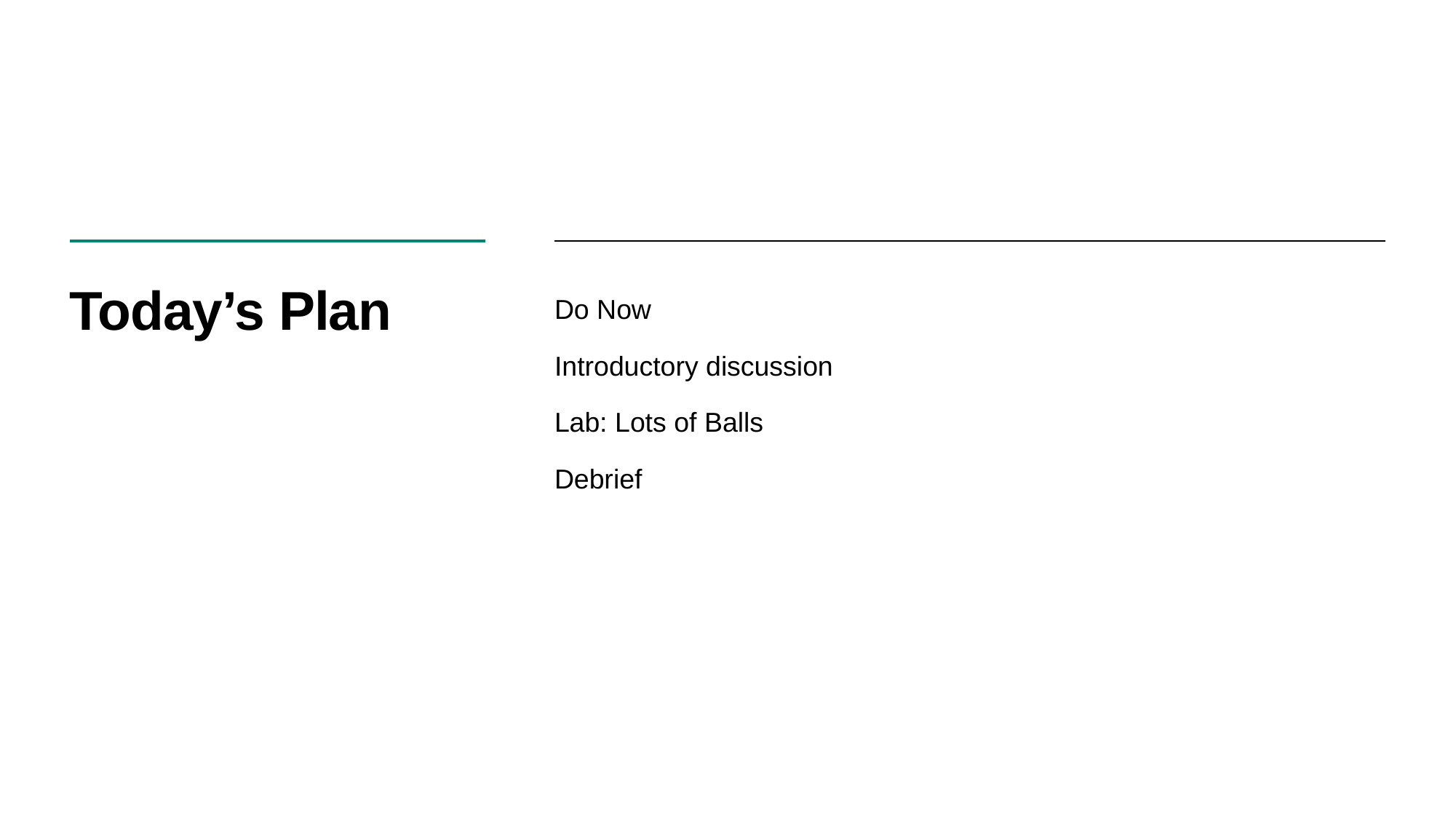

# Today’s Plan
Do Now
Introductory discussion
Lab: Lots of Balls
Debrief